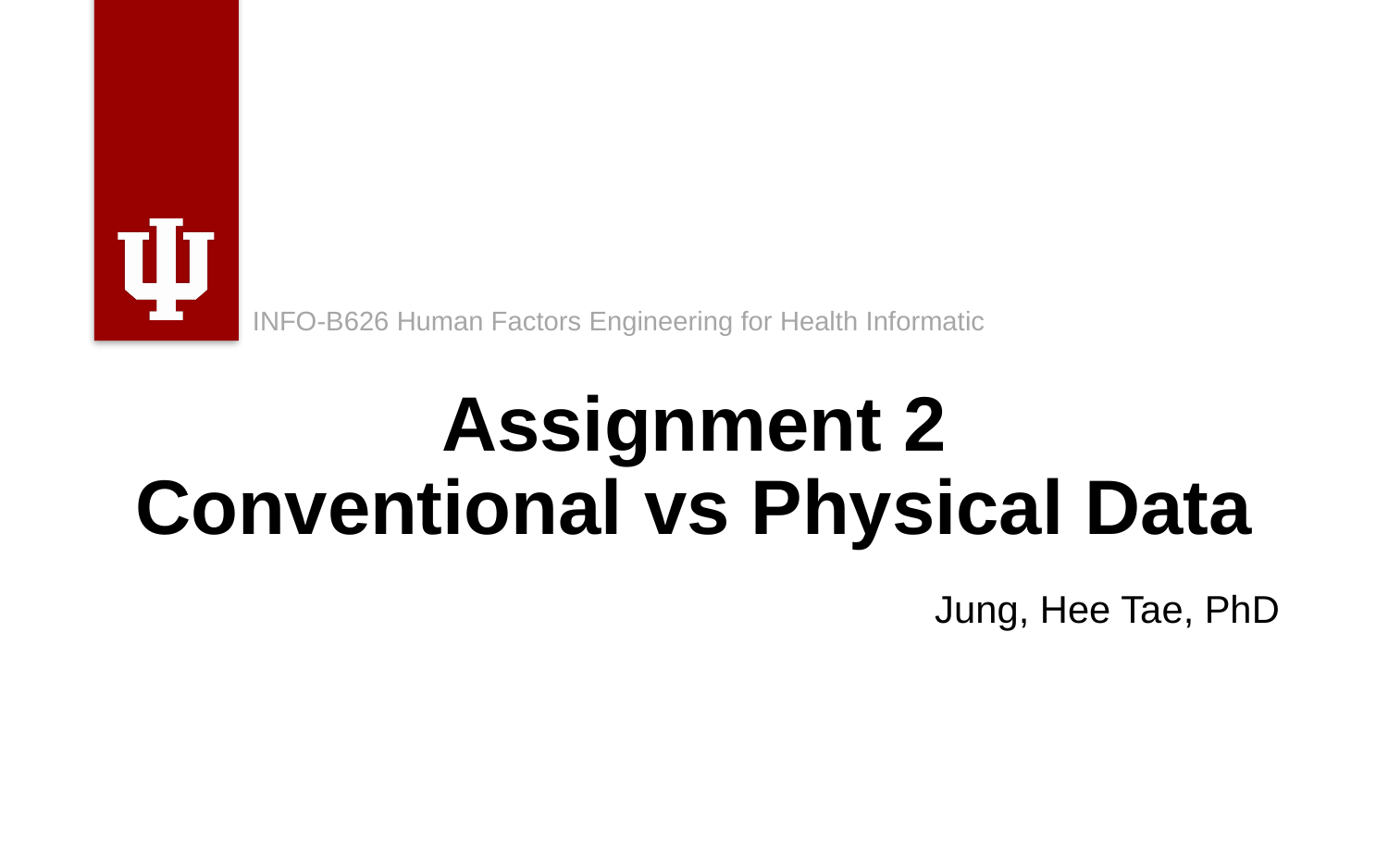

INFO-B626 Human Factors Engineering for Health Informatic
# Assignment 2 Conventional vs Physical Data
Jung, Hee Tae, PhD